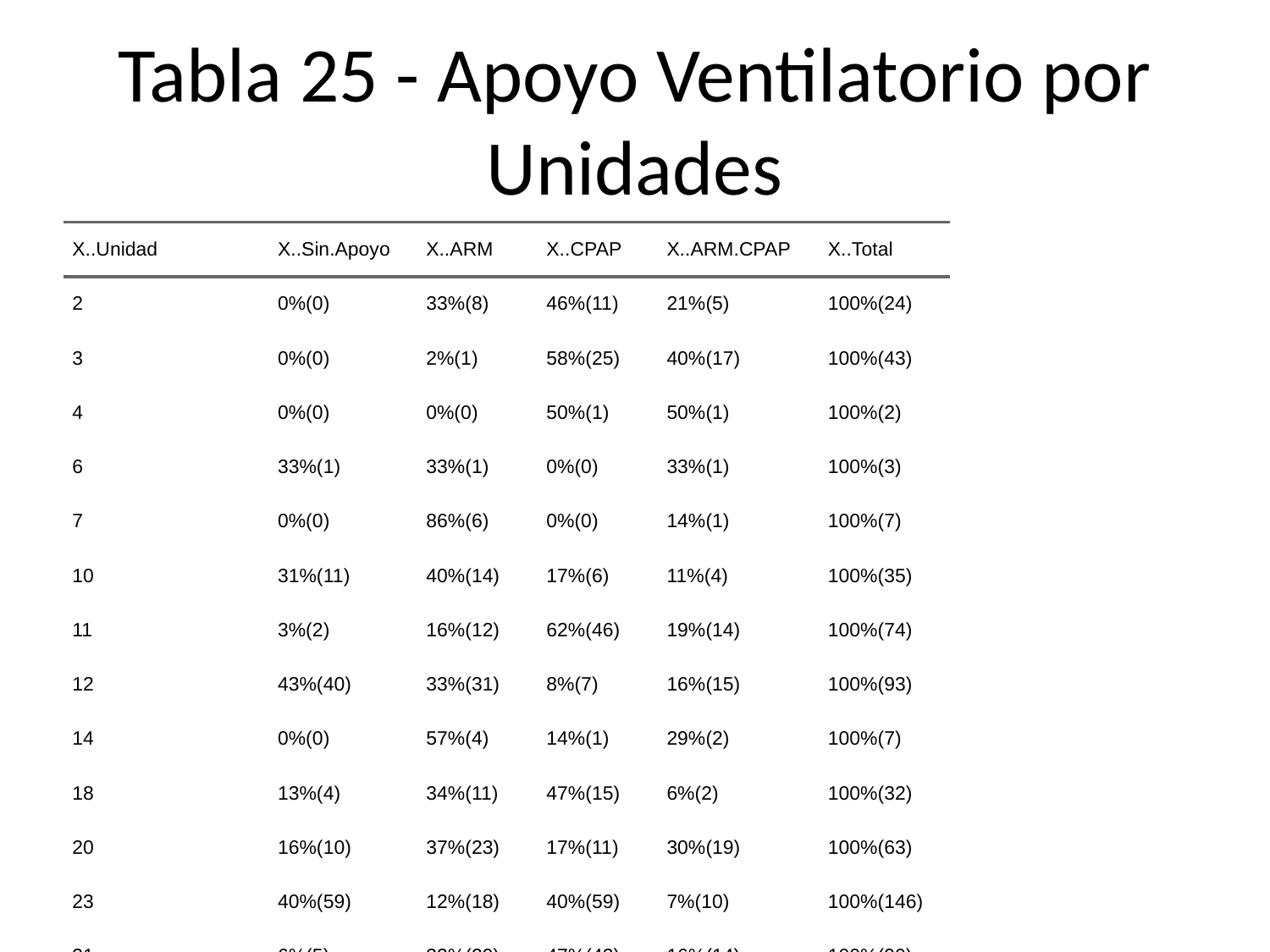

# Tabla 25 - Apoyo Ventilatorio por Unidades
| X..Unidad | X..Sin.Apoyo | X..ARM | X..CPAP | X..ARM.CPAP | X..Total |
| --- | --- | --- | --- | --- | --- |
| 2 | 0%(0) | 33%(8) | 46%(11) | 21%(5) | 100%(24) |
| 3 | 0%(0) | 2%(1) | 58%(25) | 40%(17) | 100%(43) |
| 4 | 0%(0) | 0%(0) | 50%(1) | 50%(1) | 100%(2) |
| 6 | 33%(1) | 33%(1) | 0%(0) | 33%(1) | 100%(3) |
| 7 | 0%(0) | 86%(6) | 0%(0) | 14%(1) | 100%(7) |
| 10 | 31%(11) | 40%(14) | 17%(6) | 11%(4) | 100%(35) |
| 11 | 3%(2) | 16%(12) | 62%(46) | 19%(14) | 100%(74) |
| 12 | 43%(40) | 33%(31) | 8%(7) | 16%(15) | 100%(93) |
| 14 | 0%(0) | 57%(4) | 14%(1) | 29%(2) | 100%(7) |
| 18 | 13%(4) | 34%(11) | 47%(15) | 6%(2) | 100%(32) |
| 20 | 16%(10) | 37%(23) | 17%(11) | 30%(19) | 100%(63) |
| 23 | 40%(59) | 12%(18) | 40%(59) | 7%(10) | 100%(146) |
| 31 | 6%(5) | 32%(29) | 47%(42) | 16%(14) | 100%(90) |
| 35 | 83%(5) | 17%(1) | 0%(0) | 0%(0) | 100%(6) |
| 48 | 59%(95) | 16%(26) | 22%(35) | 3%(5) | 100%(161) |
| 55 | 9%(4) | 20%(9) | 59%(26) | 11%(5) | 100%(44) |
| 59 | 4%(1) | 8%(2) | 67%(16) | 21%(5) | 100%(24) |
| Total por Columnas | 28%(237) | 23%(196) | 35%(301) | 14%(120) | 100%(854) |